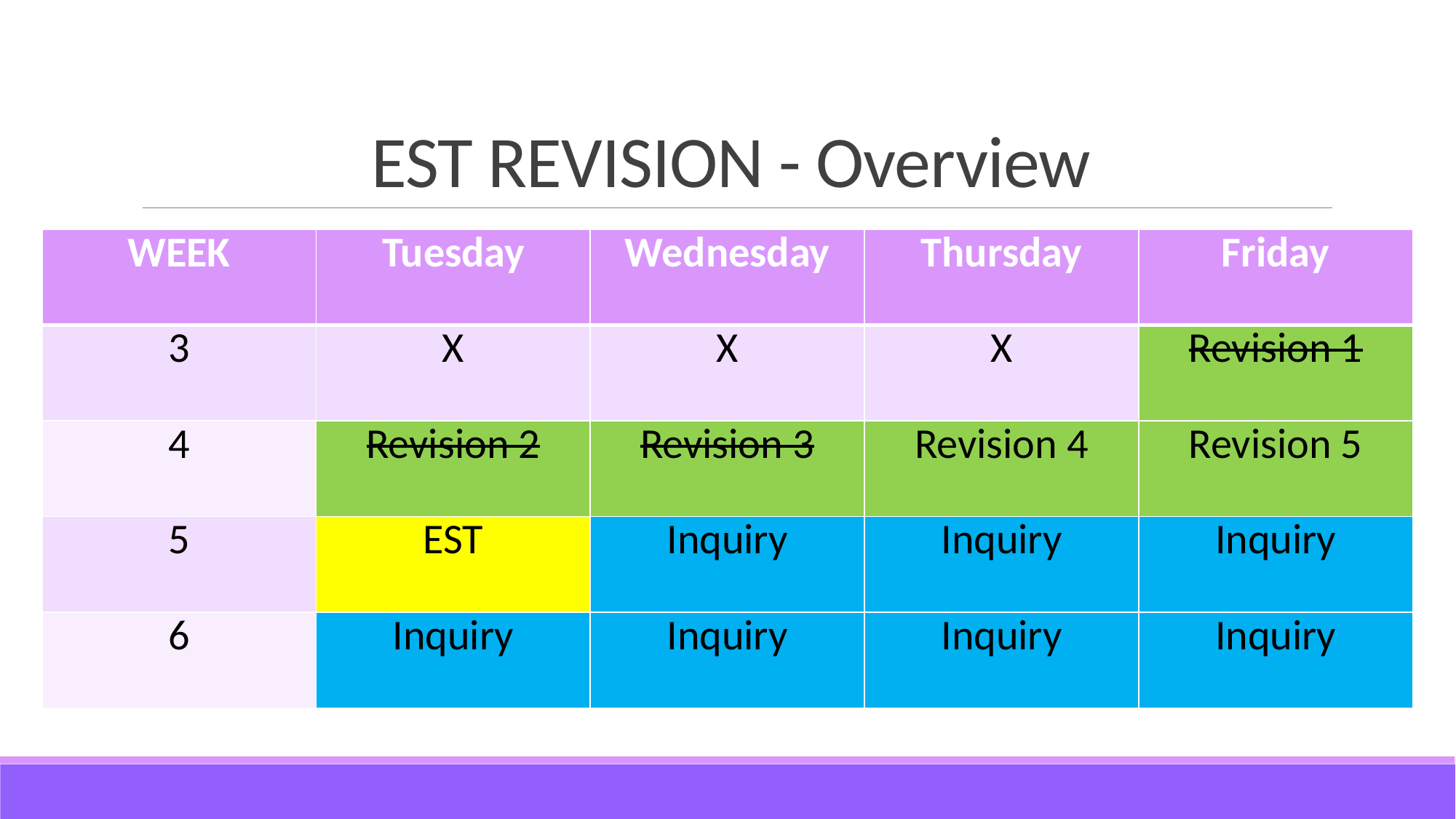

# EST REVISION - Overview
| WEEK | Tuesday | Wednesday | Thursday | Friday |
| --- | --- | --- | --- | --- |
| 3 | X | X | X | Revision 1 |
| 4 | Revision 2 | Revision 3 | Revision 4 | Revision 5 |
| 5 | EST | Inquiry | Inquiry | Inquiry |
| 6 | Inquiry | Inquiry | Inquiry | Inquiry |